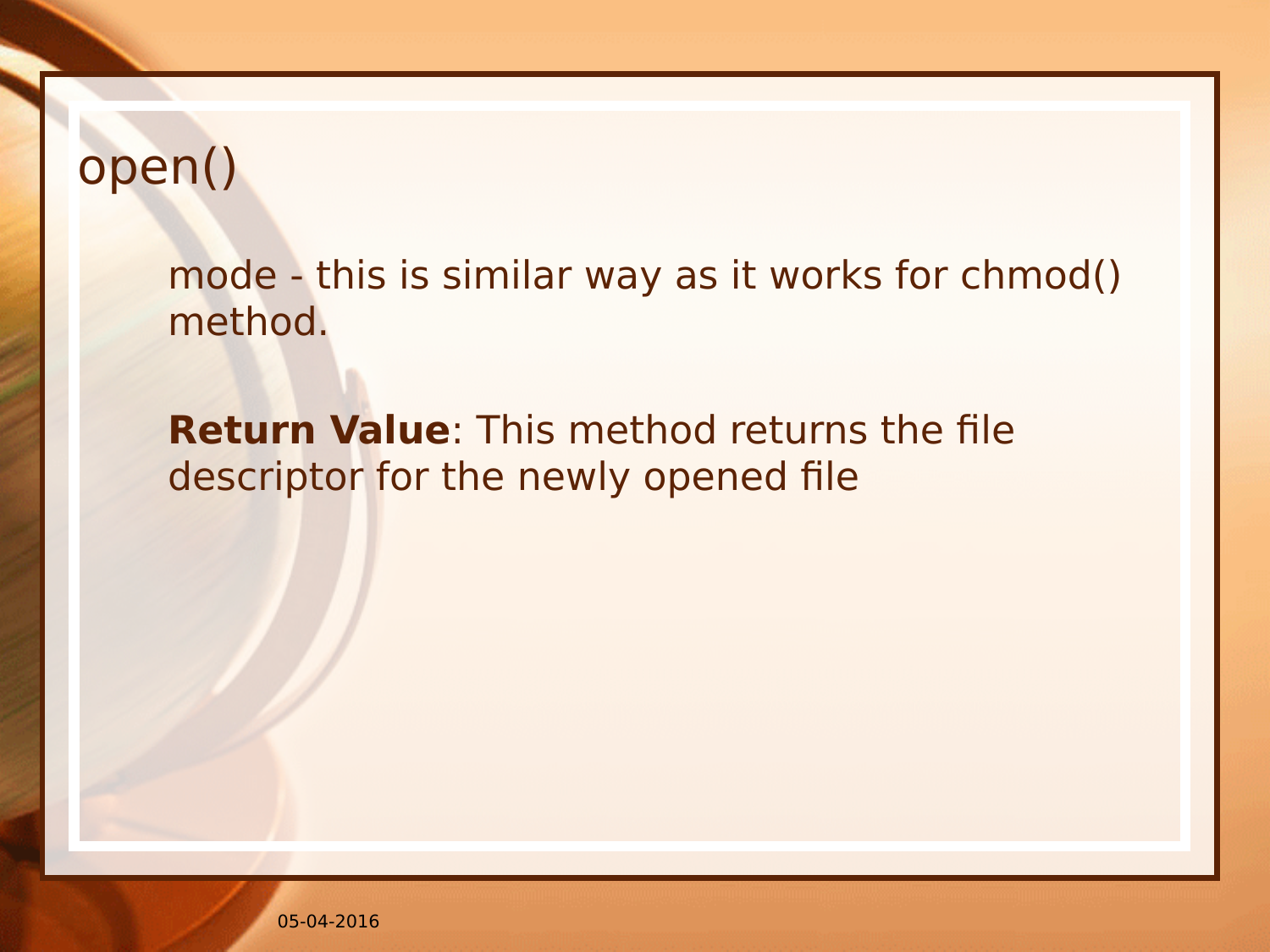

# open()
mode - this is similar way as it works for chmod() method.

Return Value: This method returns the file descriptor for the newly opened file

05-04-2016